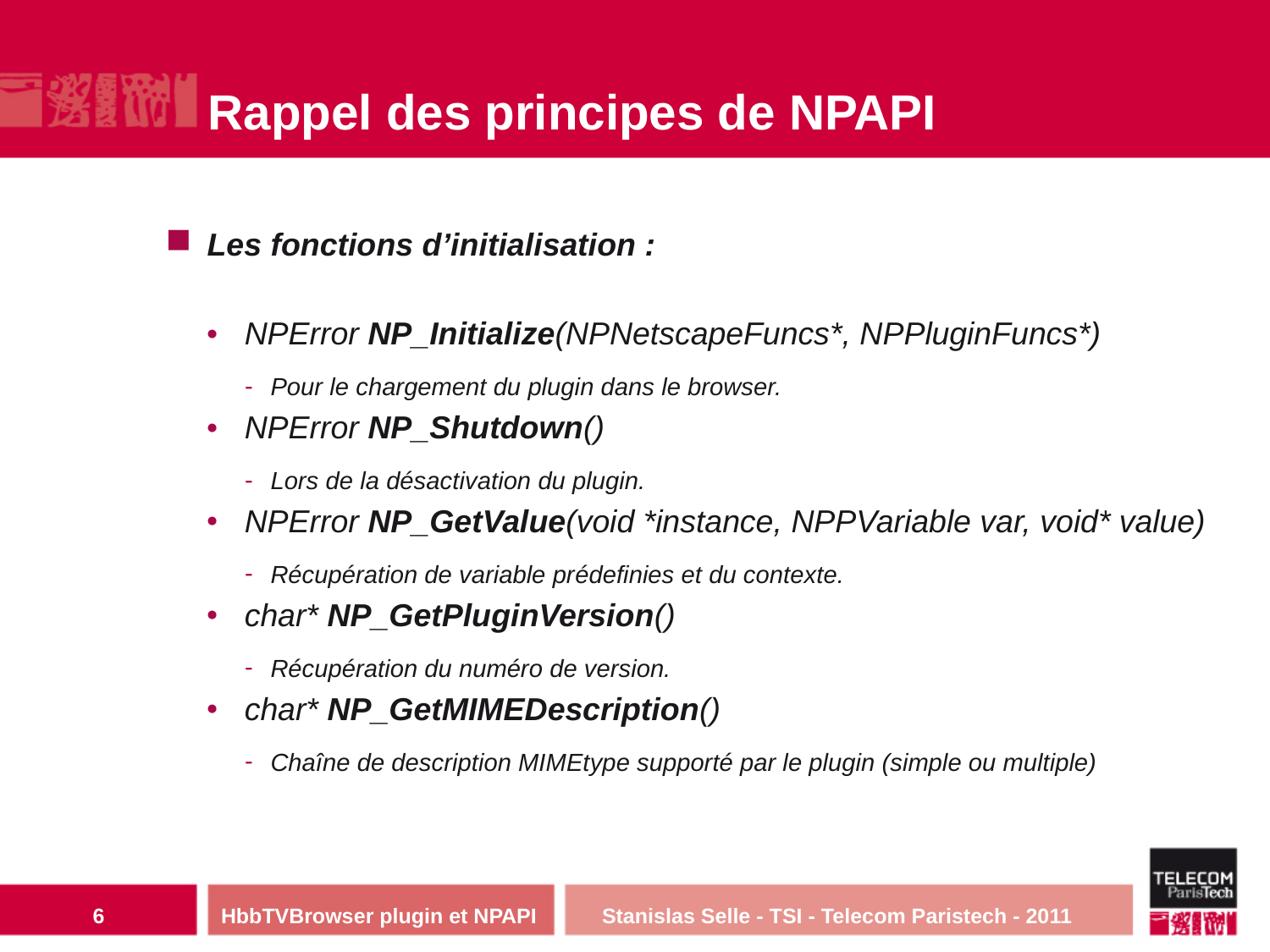

# Rappel des principes de NPAPI
Les fonctions d’initialisation :

NPError NP_Initialize(NPNetscapeFuncs*, NPPluginFuncs*)
Pour le chargement du plugin dans le browser.
NPError NP_Shutdown()
Lors de la désactivation du plugin.
NPError NP_GetValue(void *instance, NPPVariable var, void* value)
Récupération de variable prédefinies et du contexte.
char* NP_GetPluginVersion()
Récupération du numéro de version.
char* NP_GetMIMEDescription()
Chaîne de description MIMEtype supporté par le plugin (simple ou multiple)
6
HbbTVBrowser plugin et NPAPI 	Stanislas Selle - TSI - Telecom Paristech - 2011